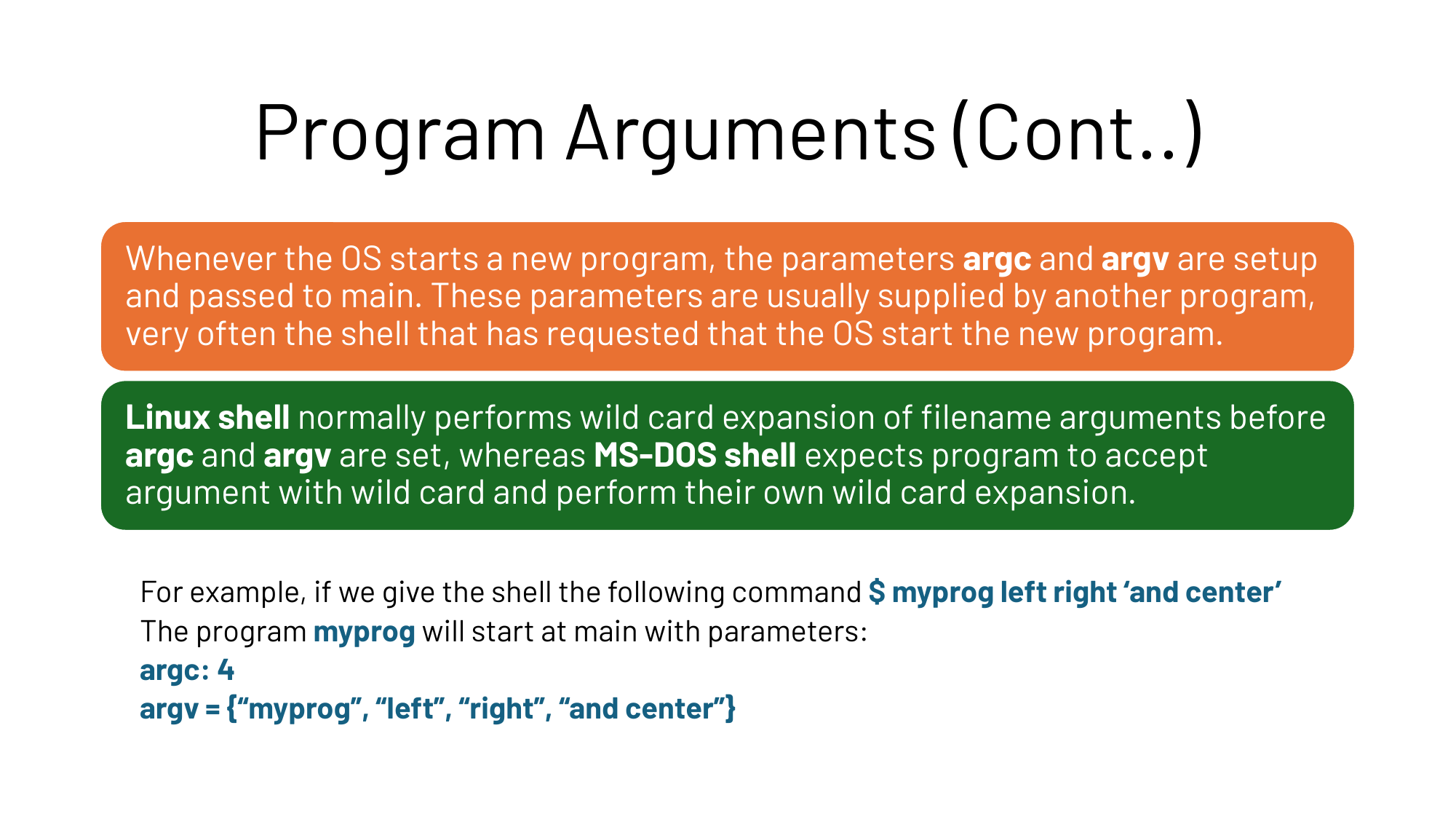

# Program Arguments (Cont..)
Whenever the OS starts a new program, the parameters argc and argv are setup and passed to main. These parameters are usually supplied by another program, very often the shell that has requested that the OS start the new program.
Linux shell normally performs wild card expansion of filename arguments before argc and argv are set, whereas MS-DOS shell expects program to accept argument with wild card and perform their own wild card expansion.

For example, if we give the shell the following command $ myprog left right ‘and center’
The program myprog will start at main with parameters:
argc: 4
argv = {“myprog”, “left”, “right”, “and center”}